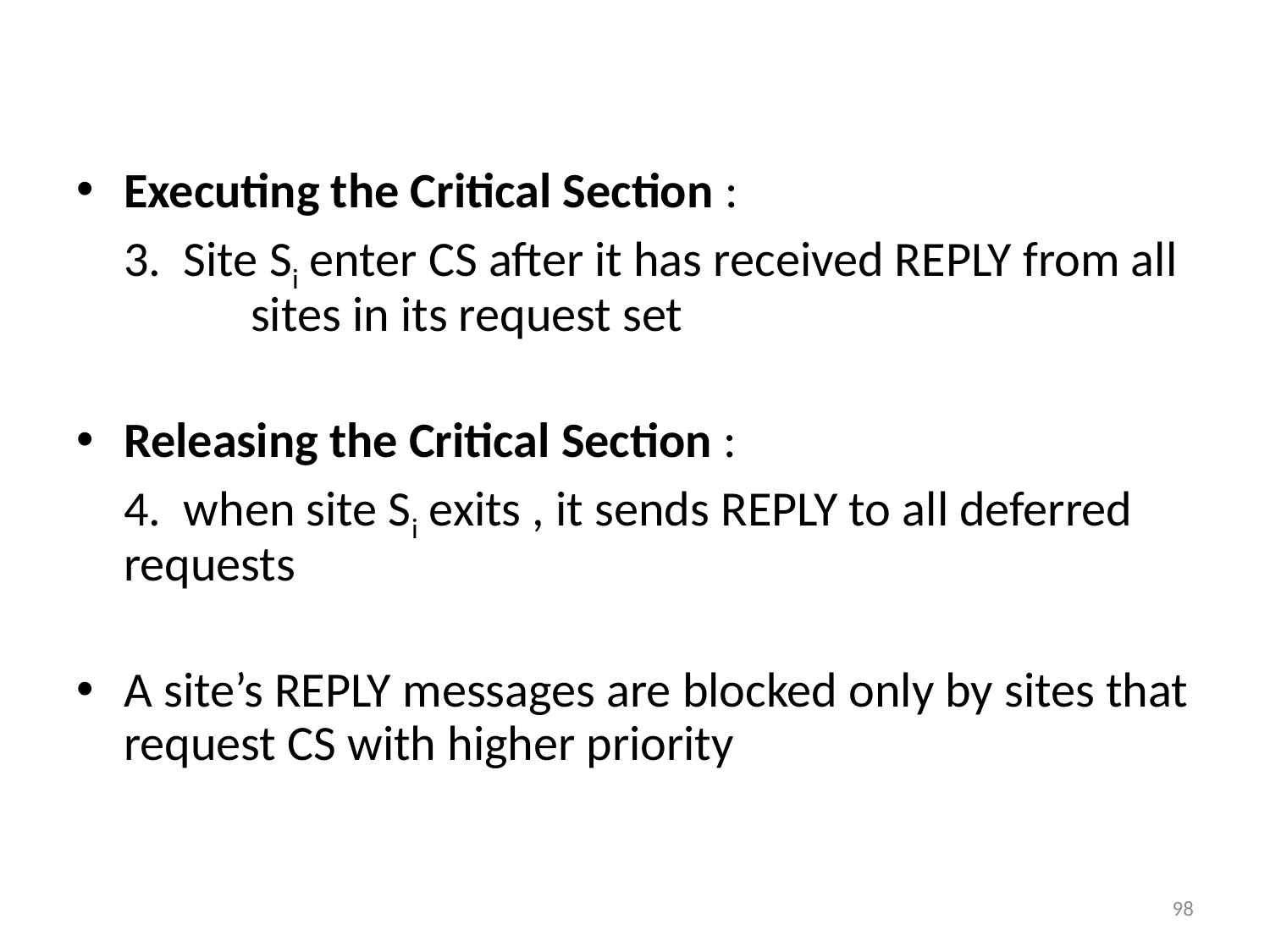

Executing the Critical Section :
	3.  Site Si enter CS after it has received REPLY from all 	sites in its request set

Releasing the Critical Section :
	4.  when site Si exits , it sends REPLY to all deferred requests

A site’s REPLY messages are blocked only by sites that request CS with higher priority

98